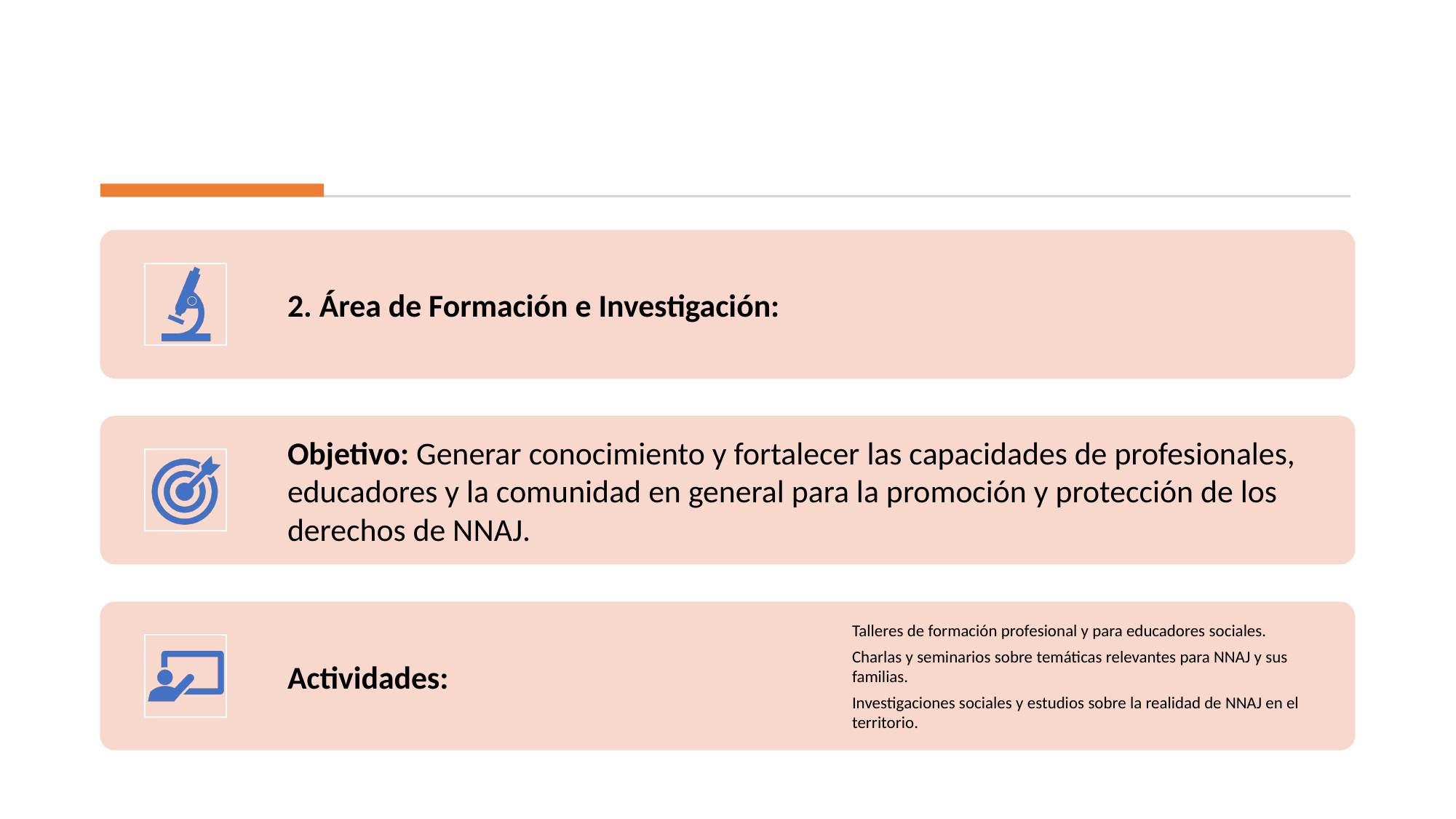

2. Área de Formación e Investigación:
Objetivo: Generar conocimiento y fortalecer las capacidades de profesionales, educadores y la comunidad en general para la promoción y protección de los derechos de NNAJ.
Actividades:
Talleres de formación profesional y para educadores sociales.
Charlas y seminarios sobre temáticas relevantes para NNAJ y sus familias.
Investigaciones sociales y estudios sobre la realidad de NNAJ en el territorio.